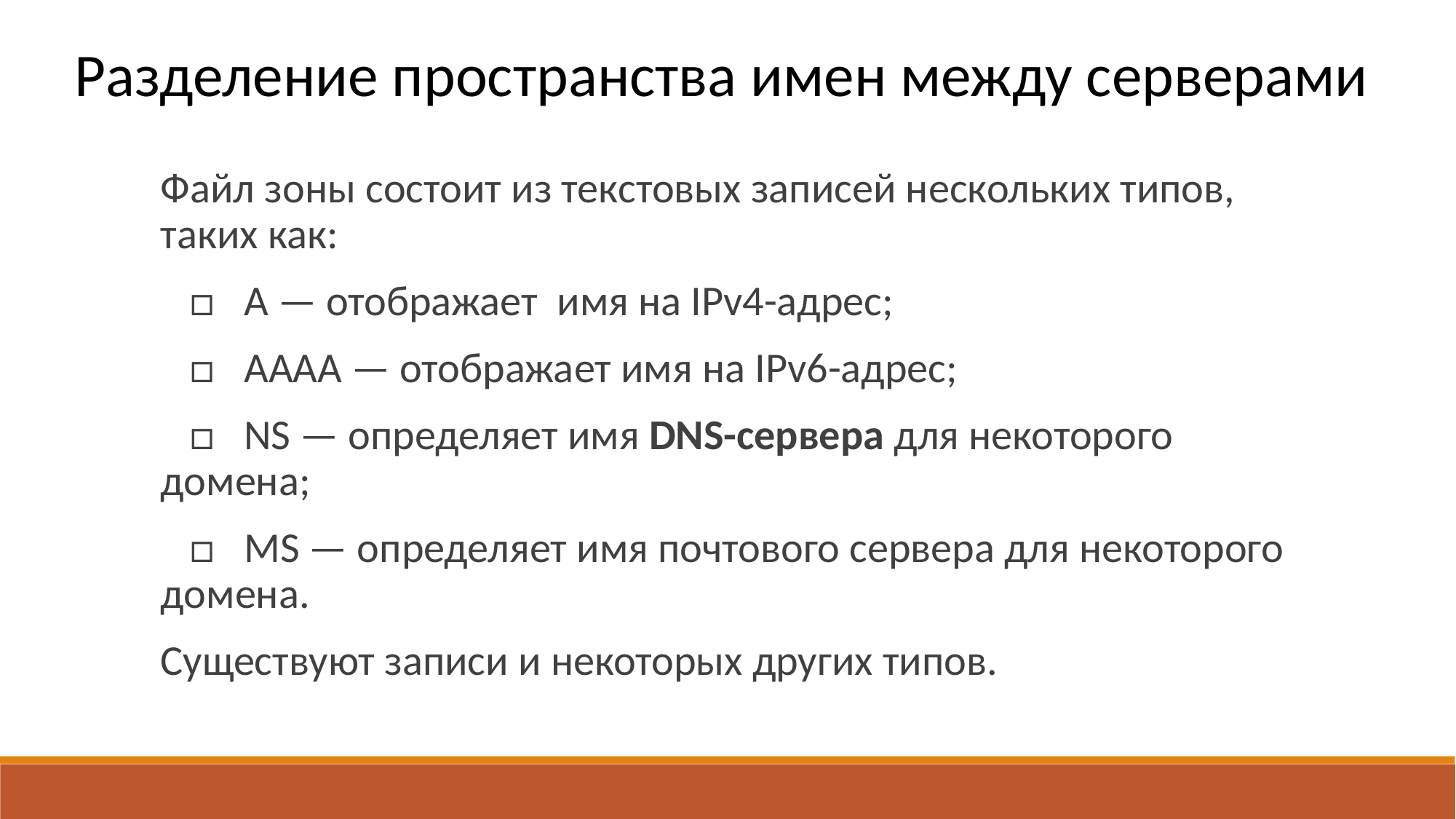

Разделение пространства имен между серверами
Файл зоны состоит из текстовых записей нескольких типов, таких как:
   □   А — отображает  имя на IPv4-адрec;
   □   AAAА — отображает имя на IPv6-адрес;
   □   NS — определяет имя DNS-сервера для некоторого домена;
   □   MS — определяет имя почтового сервера для некоторого домена.
Существуют записи и некоторых других типов.